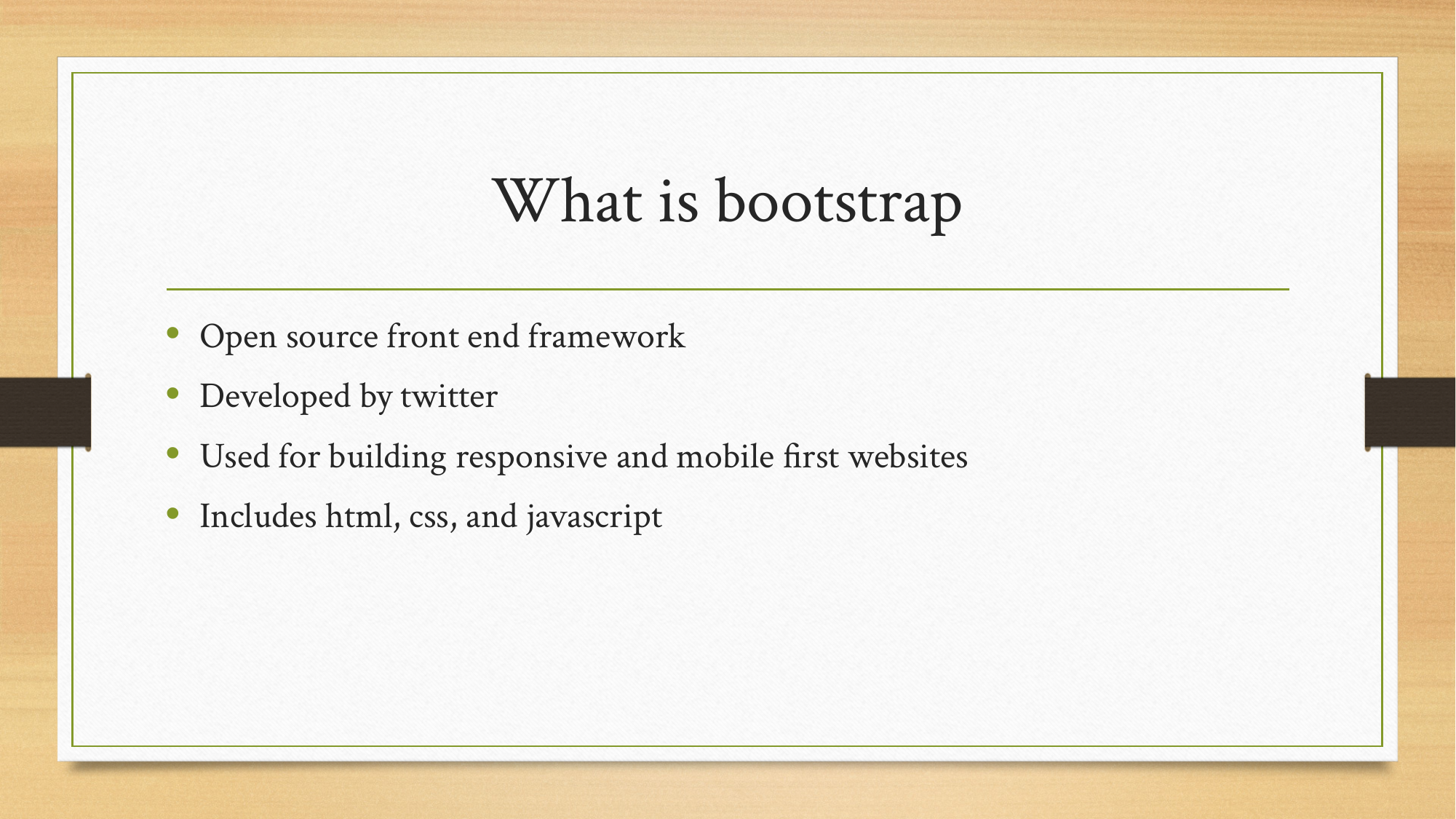

# What is bootstrap
Open source front end framework
Developed by twitter
Used for building responsive and mobile first websites
Includes html, css, and javascript